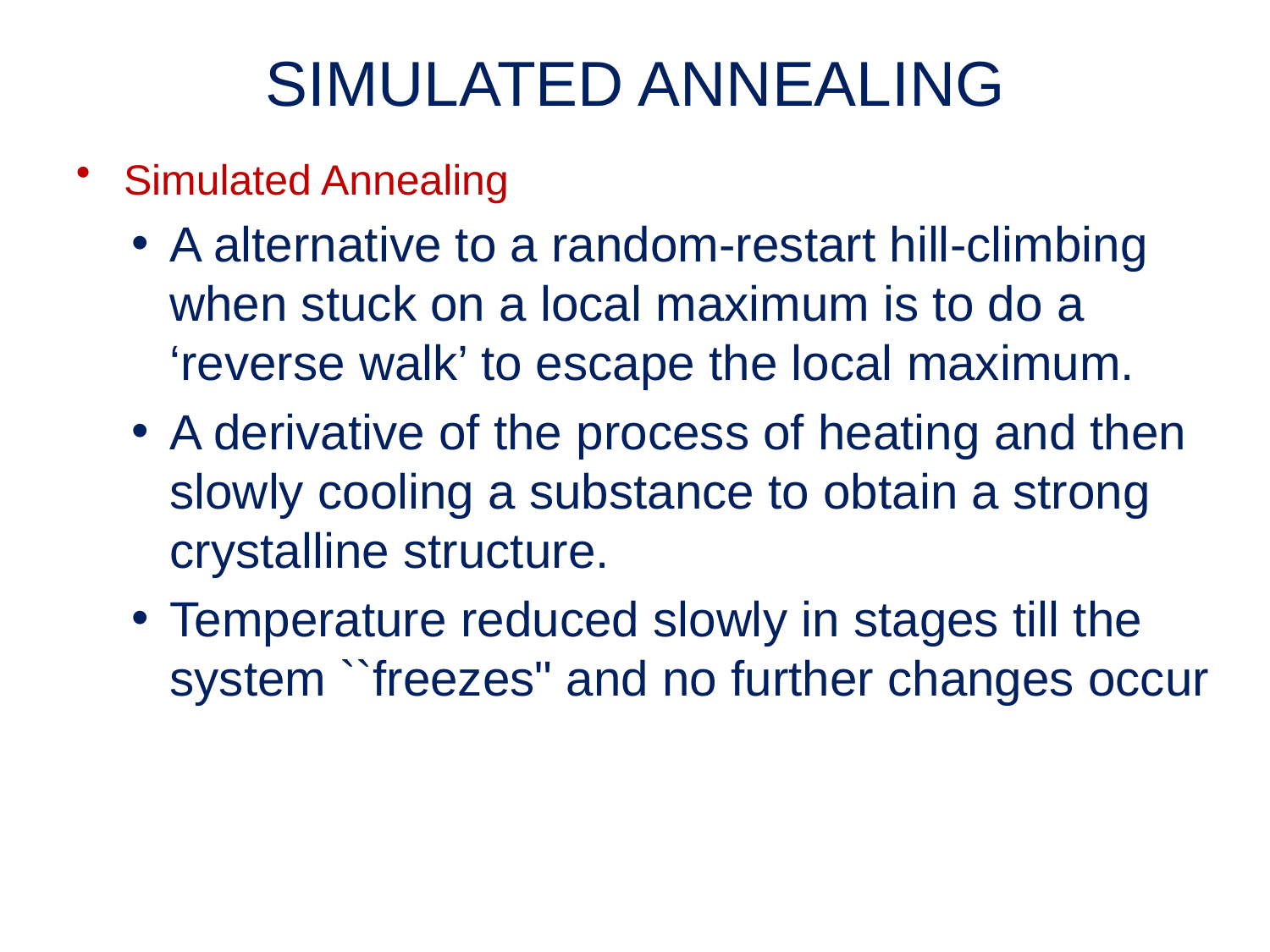

# SIMULATED ANNEALING
Simulated Annealing
A alternative to a random-restart hill-climbing when stuck on a local maximum is to do a ‘reverse walk’ to escape the local maximum.
A derivative of the process of heating and then slowly cooling a substance to obtain a strong crystalline structure.
Temperature reduced slowly in stages till the system ``freezes" and no further changes occur